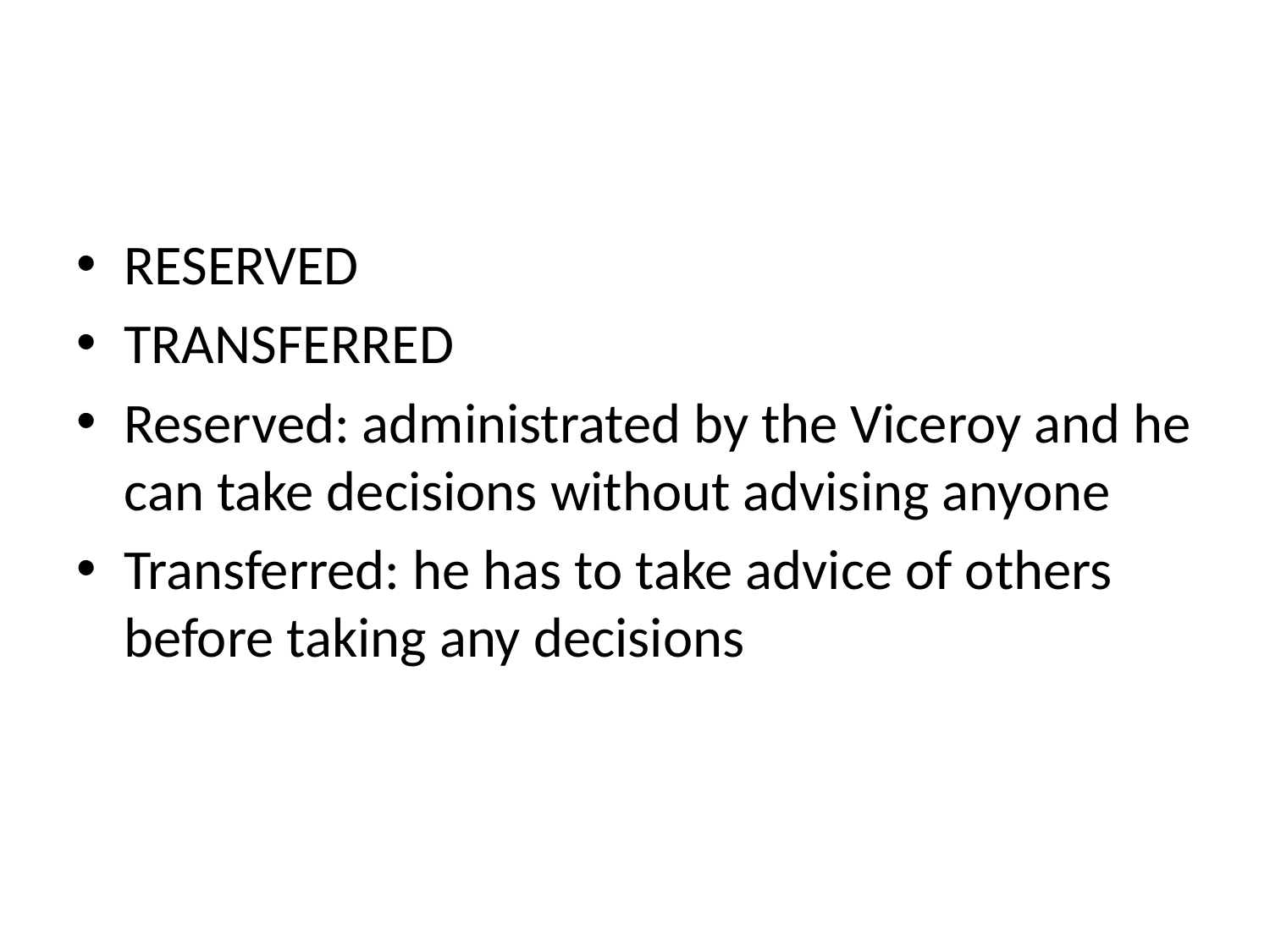

RESERVED
TRANSFERRED
Reserved: administrated by the Viceroy and he can take decisions without advising anyone
Transferred: he has to take advice of others before taking any decisions